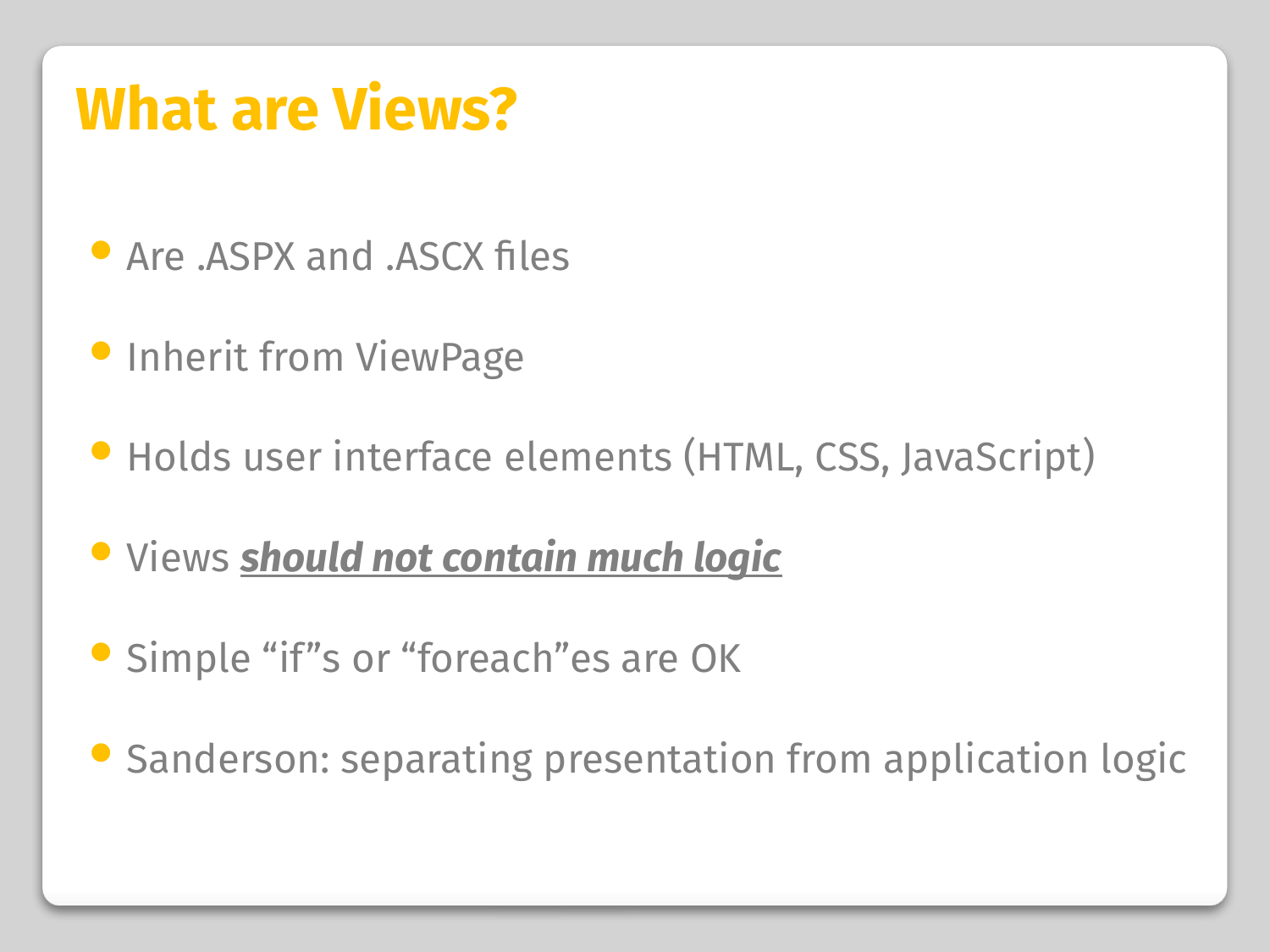

What are Views?
Are .ASPX and .ASCX files
Inherit from ViewPage
Holds user interface elements (HTML, CSS, JavaScript)
Views should not contain much logic
Simple “if”s or “foreach”es are OK
Sanderson: separating presentation from application logic